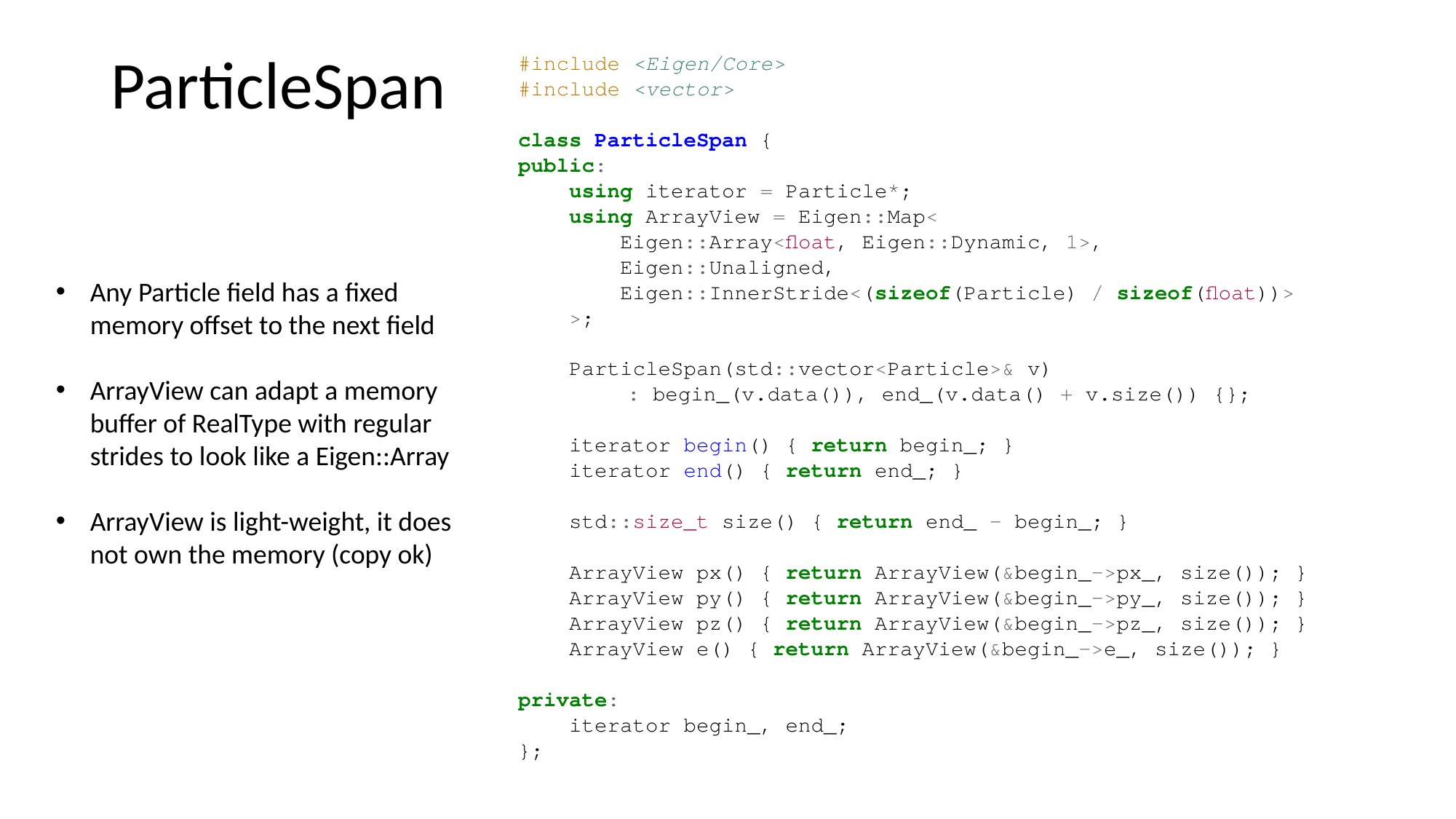

# ParticleSpan
#include <Eigen/Core>
#include <vector>

class ParticleSpan {
public:
    using iterator = Particle*;
    using ArrayView = Eigen::Map<
        Eigen::Array<float, Eigen::Dynamic, 1>,
        Eigen::Unaligned,
        Eigen::InnerStride<(sizeof(Particle) / sizeof(float))>
    >;
    ParticleSpan(std::vector<Particle>& v)
	: begin_(v.data()), end_(v.data() + v.size()) {};
    iterator begin() { return begin_; }
    iterator end() { return end_; }

    std::size_t size() { return end_ - begin_; }

    ArrayView px() { return ArrayView(&begin_->px_, size()); }
    ArrayView py() { return ArrayView(&begin_->py_, size()); }
    ArrayView pz() { return ArrayView(&begin_->pz_, size()); }
    ArrayView e() { return ArrayView(&begin_->e_, size()); }
private:
    iterator begin_, end_;
};
Any Particle field has a fixed memory offset to the next field

ArrayView can adapt a memory buffer of RealType with regular strides to look like a Eigen::Array

ArrayView is light-weight, it does not own the memory (copy ok)